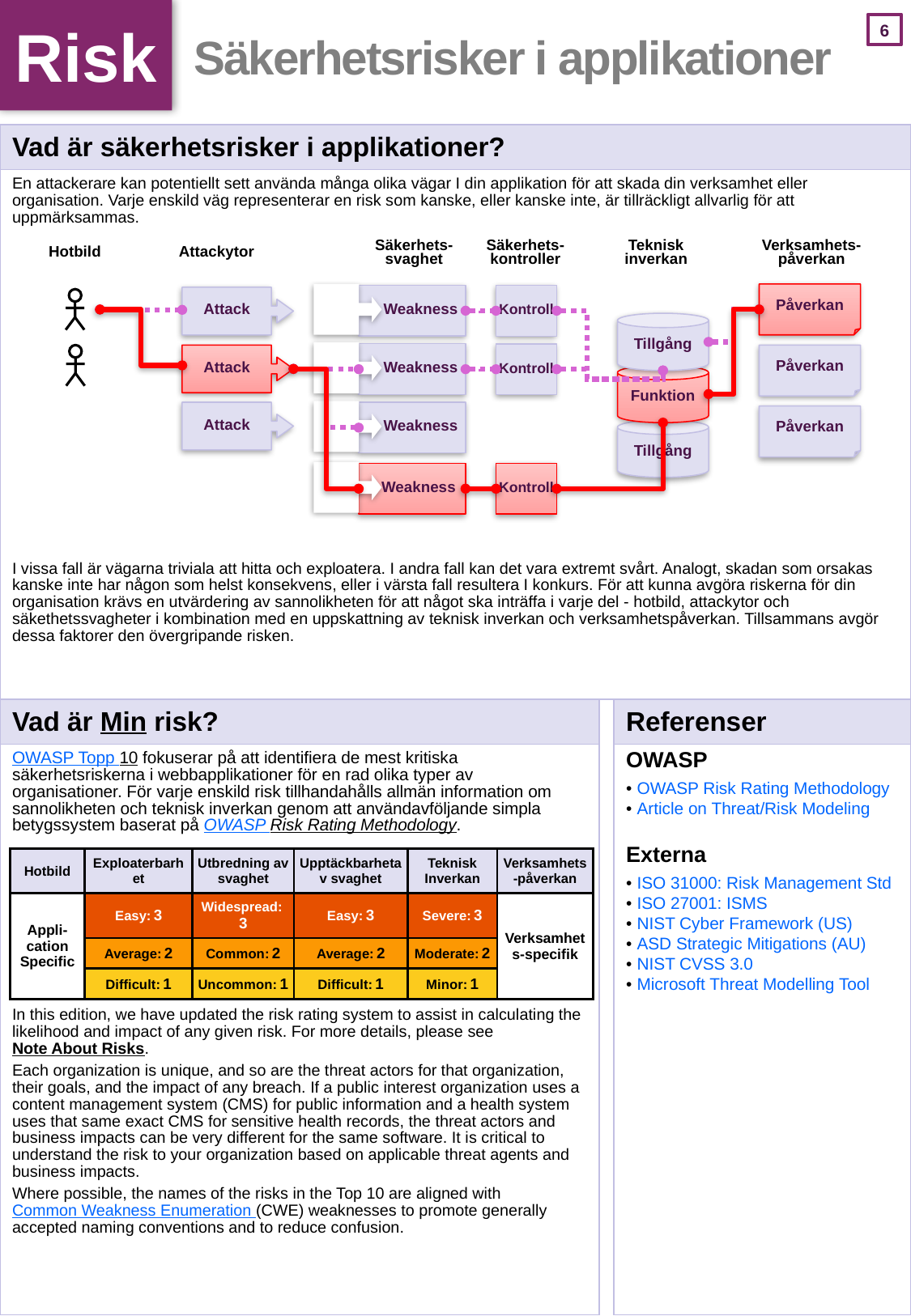

Risk
# Säkerhetsrisker i applikationer
| Vad är säkerhetsrisker i applikationer? |
| --- |
| En attackerare kan potentiellt sett använda många olika vägar I din applikation för att skada din verksamhet eller organisation. Varje enskild väg representerar en risk som kanske, eller kanske inte, är tillräckligt allvarlig för att uppmärksammas. I vissa fall är vägarna triviala att hitta och exploatera. I andra fall kan det vara extremt svårt. Analogt, skadan som orsakas kanske inte har någon som helst konsekvens, eller i värsta fall resultera I konkurs. För att kunna avgöra riskerna för din organisation krävs en utvärdering av sannolikheten för att något ska inträffa i varje del - hotbild, attackytor och säkethetssvagheter i kombination med en uppskattning av teknisk inverkan och verksamhetspåverkan. Tillsammans avgör dessa faktorer den övergripande risken. |
Säkerhets-
svaghet
Teknisk
inverkan
Verksamhets-
påverkan
Säkerhets-
kontroller
Attackytor
Hotbild

    Weakness
Påverkan
Kontroll
Attack

Tillgång

    Weakness
Kontroll
Attack
Påverkan

Funktion

    Weakness
Attack
Påverkan
Tillgång

   Weakness
Kontroll
| Vad är Min risk? |
| --- |
| OWASP Topp 10 fokuserar på att identifiera de mest kritiska säkerhetsriskerna i webbapplikationer för en rad olika typer av organisationer. För varje enskild risk tillhandahålls allmän information om sannolikheten och teknisk inverkan genom att användavföljande simpla betygssystem baserat på OWASP Risk Rating Methodology. In this edition, we have updated the risk rating system to assist in calculating the likelihood and impact of any given risk. For more details, please see Note About Risks.  Each organization is unique, and so are the threat actors for that organization, their goals, and the impact of any breach. If a public interest organization uses a content management system (CMS) for public information and a health system uses that same exact CMS for sensitive health records, the threat actors and business impacts can be very different for the same software. It is critical to understand the risk to your organization based on applicable threat agents and business impacts. Where possible, the names of the risks in the Top 10 are aligned with Common Weakness Enumeration (CWE) weaknesses to promote generally accepted naming conventions and to reduce confusion. |
| Referenser |
| --- |
| OWASP OWASP Risk Rating Methodology Article on Threat/Risk Modeling Externa ISO 31000: Risk Management Std ISO 27001: ISMS NIST Cyber Framework (US) ASD Strategic Mitigations (AU) NIST CVSS 3.0 Microsoft Threat Modelling Tool |
| Hotbild | Exploaterbarhet | Utbredning av svaghet | Upptäckbarhetav svaghet | Teknisk Inverkan | Verksamhets-påverkan |
| --- | --- | --- | --- | --- | --- |
| Appli-cation Specific | Easy: 3 | Widespread: 3 | Easy: 3 | Severe: 3 | Verksamhets-specifik |
|  | Average: 2 | Common: 2 | Average: 2 | Moderate: 2 |  |
|  | Difficult: 1 | Uncommon: 1 | Difficult: 1 | Minor: 1 |  |